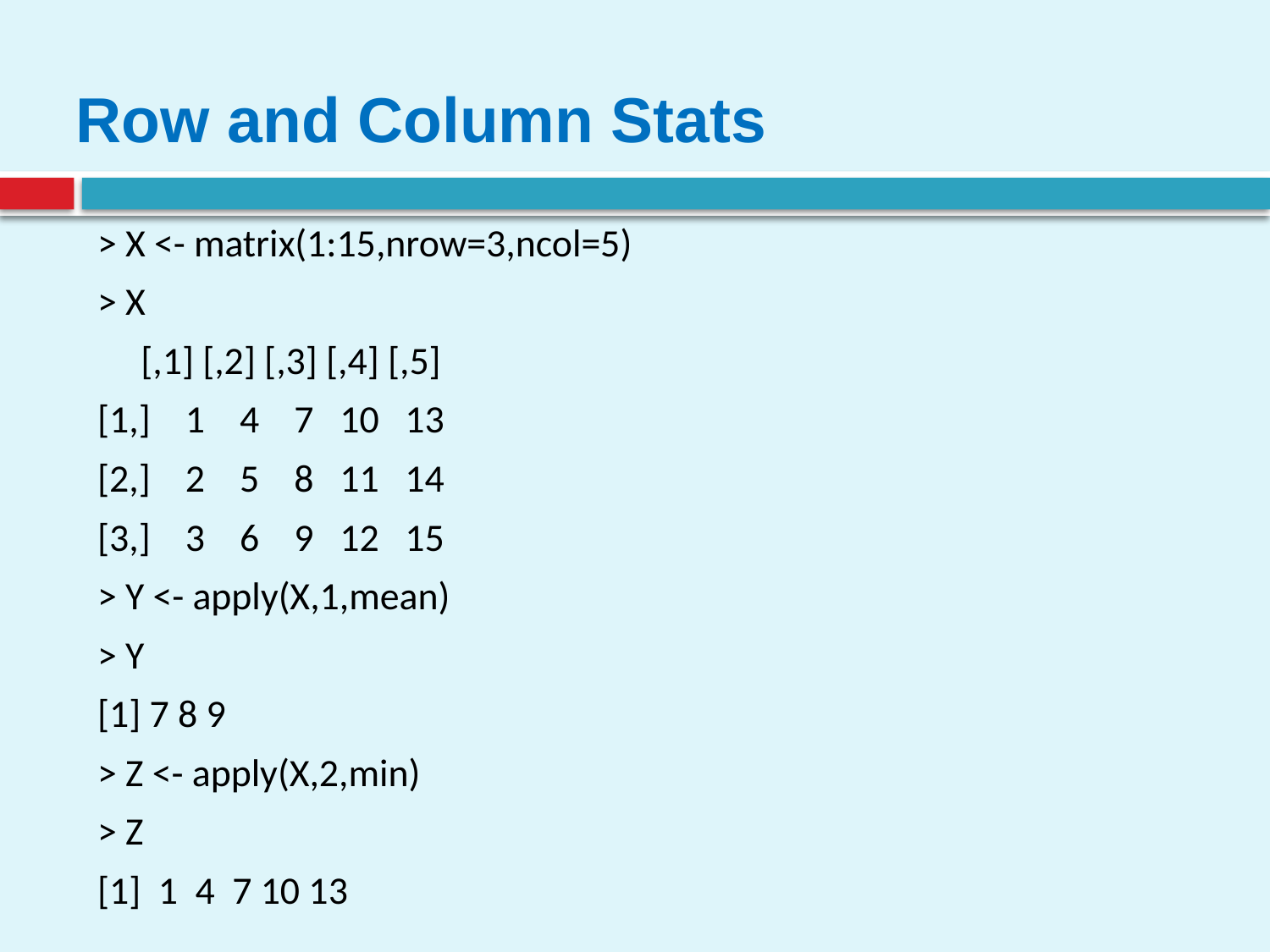

# Row and Column Stats
> X <- matrix(1:15,nrow=3,ncol=5)
> X
     [,1] [,2] [,3] [,4] [,5]
[1,]    1    4    7   10   13
[2,]    2    5    8   11   14
[3,]    3    6    9   12   15
> Y <- apply(X,1,mean)
> Y
[1] 7 8 9
> Z <- apply(X,2,min)
> Z
[1]  1  4  7 10 13